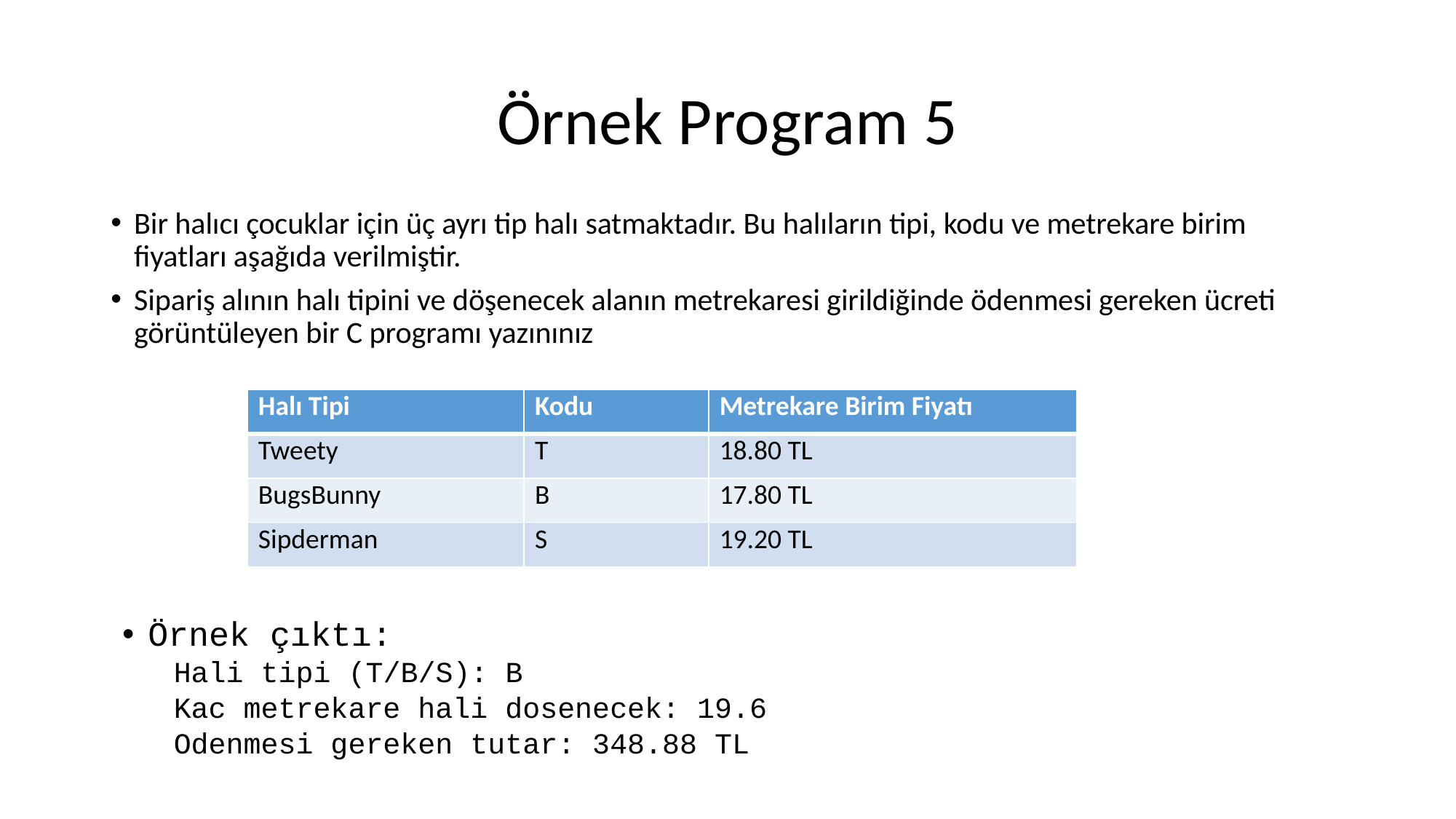

# Örnek Program 5
Bir halıcı çocuklar için üç ayrı tip halı satmaktadır. Bu halıların tipi, kodu ve metrekare birim fiyatları aşağıda verilmiştir.
Sipariş alının halı tipini ve döşenecek alanın metrekaresi girildiğinde ödenmesi gereken ücreti görüntüleyen bir C programı yazınınız
| Halı Tipi | Kodu | Metrekare Birim Fiyatı |
| --- | --- | --- |
| Tweety | T | 18.80 TL |
| BugsBunny | B | 17.80 TL |
| Sipderman | S | 19.20 TL |
Örnek çıktı:
Hali tipi (T/B/S): B
Kac metrekare hali dosenecek: 19.6
Odenmesi gereken tutar: 348.88 TL